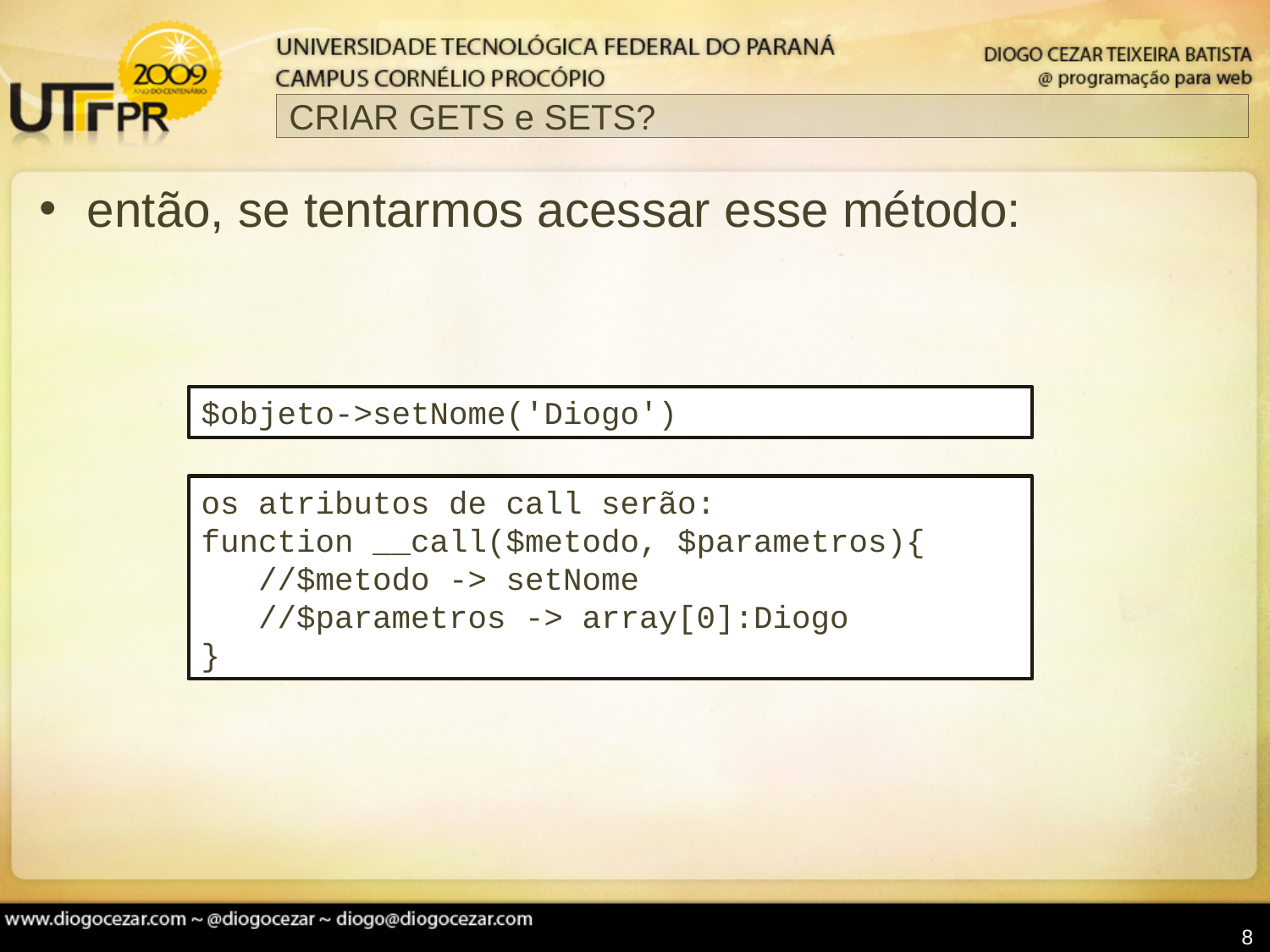

# CRIAR GETS e SETS?
então, se tentarmos acessar esse método:

$objeto->setNome('Diogo')
os atributos de call serão:
function __call($metodo, $parametros){
   //$metodo -> setNome
   //$parametros -> array[0]:Diogo
}
8